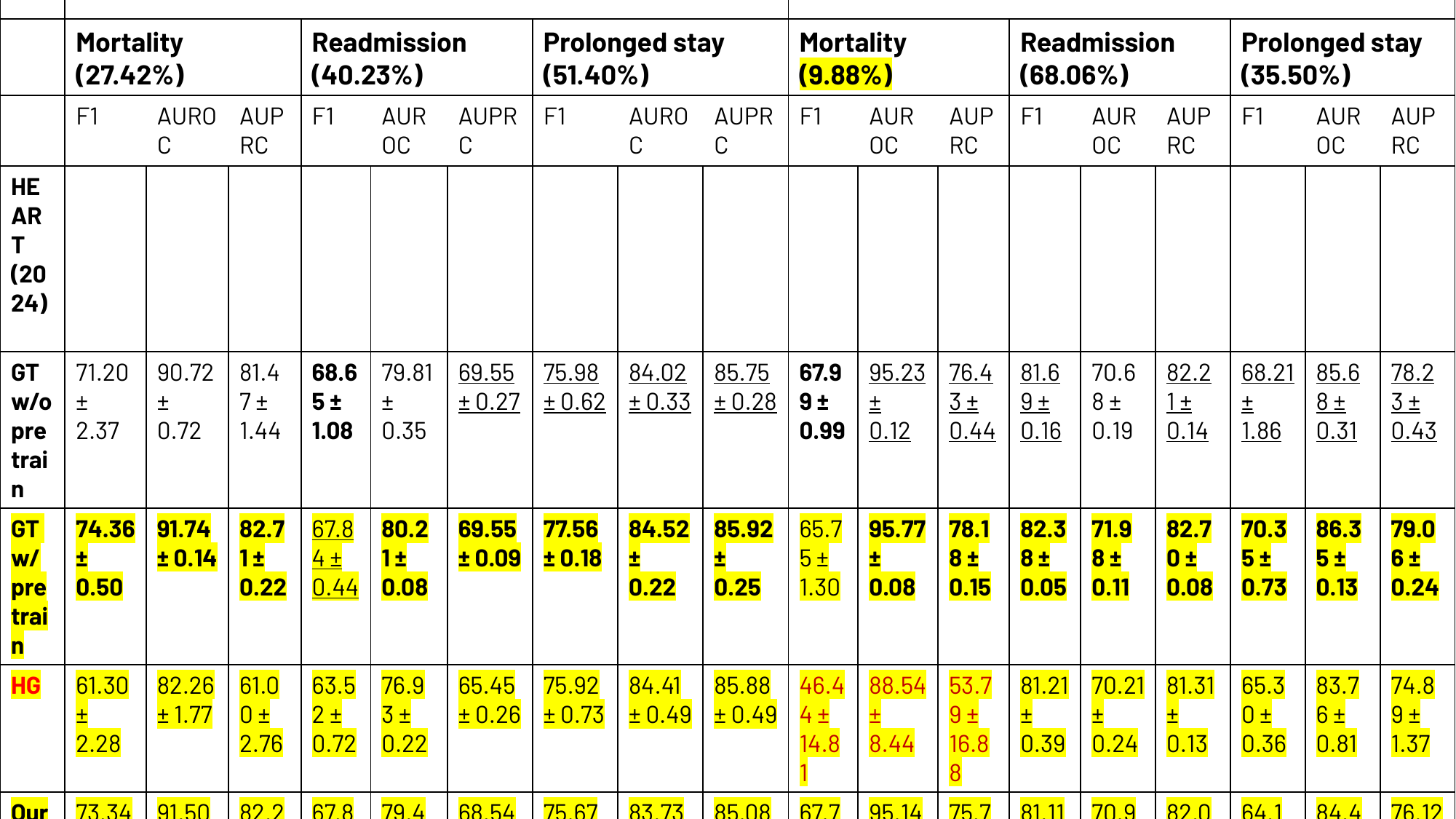

|  | MIMIC-III |  |  |  |  |  |  |  |  | MIMIC-IV |  |  |  |  |  |  |  |  |
| --- | --- | --- | --- | --- | --- | --- | --- | --- | --- | --- | --- | --- | --- | --- | --- | --- | --- | --- |
|  | Mortality (27.42%) |  |  | Readmission (40.23%) |  |  | Prolonged stay (51.40%) |  |  | Mortality (9.88%) |  |  | Readmission (68.06%) |  |  | Prolonged stay (35.50%) |  |  |
|  | F1 | AUROC | AUPRC | F1 | AUROC | AUPRC | F1 | AUROC | AUPRC | F1 | AUROC | AUPRC | F1 | AUROC | AUPRC | F1 | AUROC | AUPRC |
| HEART (2024) |  |  |  |  |  |  |  |  |  |  |  |  |  |  |  |  |  |  |
| GT w/o pretrain | 71.20 ± 2.37 | 90.72 ± 0.72 | 81.47 ± 1.44 | 68.65 ± 1.08 | 79.81 ± 0.35 | 69.55 ± 0.27 | 75.98 ± 0.62 | 84.02 ± 0.33 | 85.75 ± 0.28 | 67.99 ± 0.99 | 95.23 ± 0.12 | 76.43 ± 0.44 | 81.69 ± 0.16 | 70.68 ± 0.19 | 82.21 ± 0.14 | 68.21 ± 1.86 | 85.68 ± 0.31 | 78.23 ± 0.43 |
| GT w/ pretrain | 74.36 ± 0.50 | 91.74 ± 0.14 | 82.71 ± 0.22 | 67.84 ± 0.44 | 80.21 ± 0.08 | 69.55 ± 0.09 | 77.56 ± 0.18 | 84.52 ± 0.22 | 85.92 ± 0.25 | 65.75 ± 1.30 | 95.77 ± 0.08 | 78.18 ± 0.15 | 82.38 ± 0.05 | 71.98 ± 0.11 | 82.70 ± 0.08 | 70.35 ± 0.73 | 86.35 ± 0.13 | 79.06 ± 0.24 |
| HG | 61.30 ± 2.28 | 82.26 ± 1.77 | 61.00 ± 2.76 | 63.52 ± 0.72 | 76.93 ± 0.22 | 65.45 ± 0.26 | 75.92 ± 0.73 | 84.41 ± 0.49 | 85.88 ± 0.49 | 46.44 ± 14.81 | 88.54 ± 8.44 | 53.79 ± 16.88 | 81.21 ± 0.39 | 70.21 ± 0.24 | 81.31 ± 0.13 | 65.30 ± 0.36 | 83.76 ± 0.81 | 74.89 ± 1.37 |
| Ours full | 73.34 ± 1.35 | 91.50 ± 0.24 | 82.24 ± 0.42 | 67.87 ± 3.11 | 79.43 ± 0.37 | 68.54 ± 0.54 | 75.67 ± 1.38 | 83.73 ± 0.34 | 85.08 ± 0.37 | 67.74 ± 0.68 | 95.14 ± 0.16 | 75.70 ± 0.28 | 81.11 ± 0.92 | 70.90 ± 0.38 | 82.04 ± 0.18 | 64.15 ± 6.03 | 84.48 ± 0.34 | 76.12 ± 0.51 |